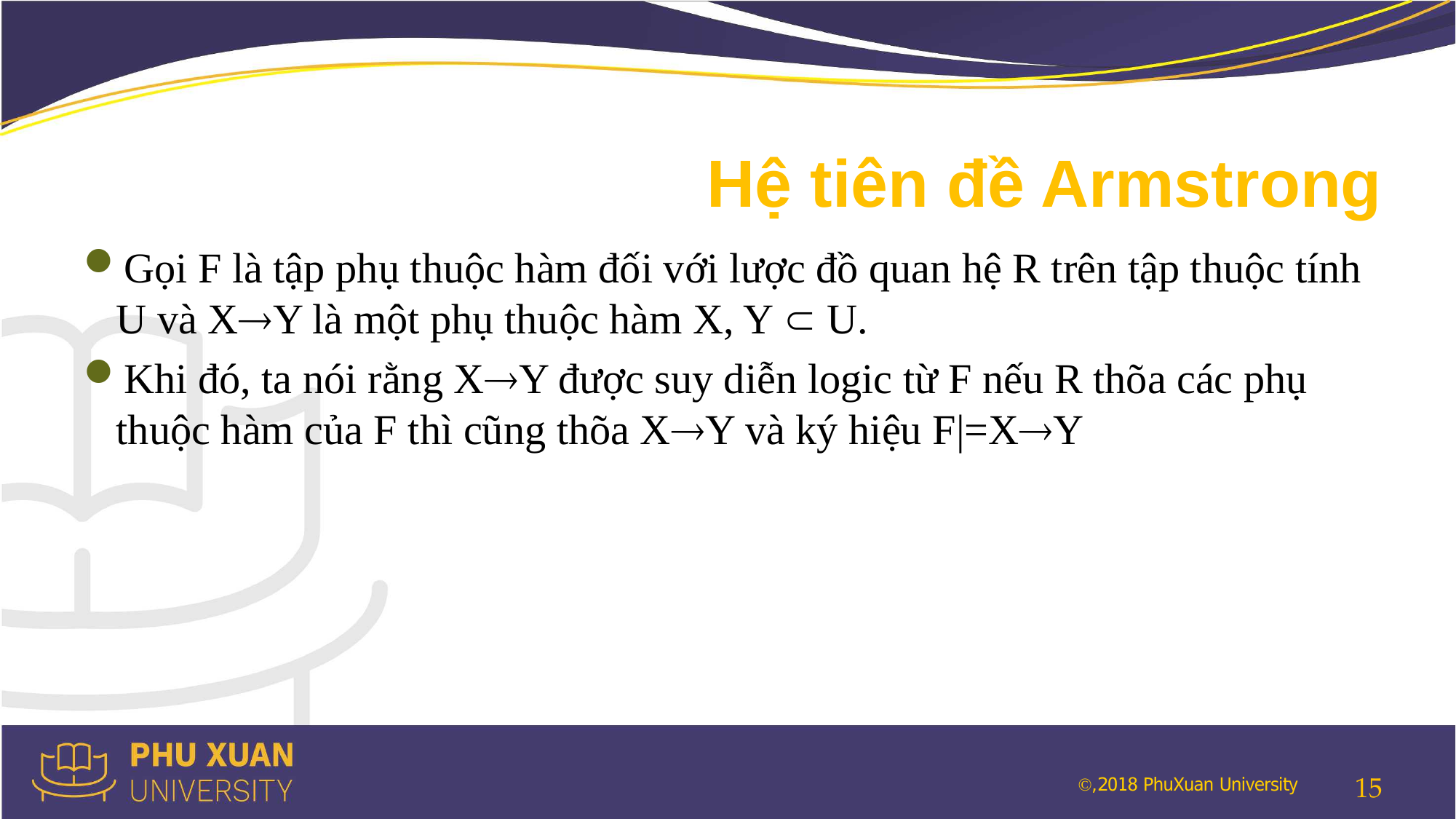

# Hệ tiên đề Armstrong
Gọi F là tập phụ thuộc hàm đối với lược đồ quan hệ R trên tập thuộc tính U và X→Y là một phụ thuộc hàm X, Y ⊂ U.
Khi đó, ta nói rằng X→Y được suy diễn logic từ F nếu R thõa các phụ thuộc hàm của F thì cũng thõa X→Y và ký hiệu F|=X→Y
15